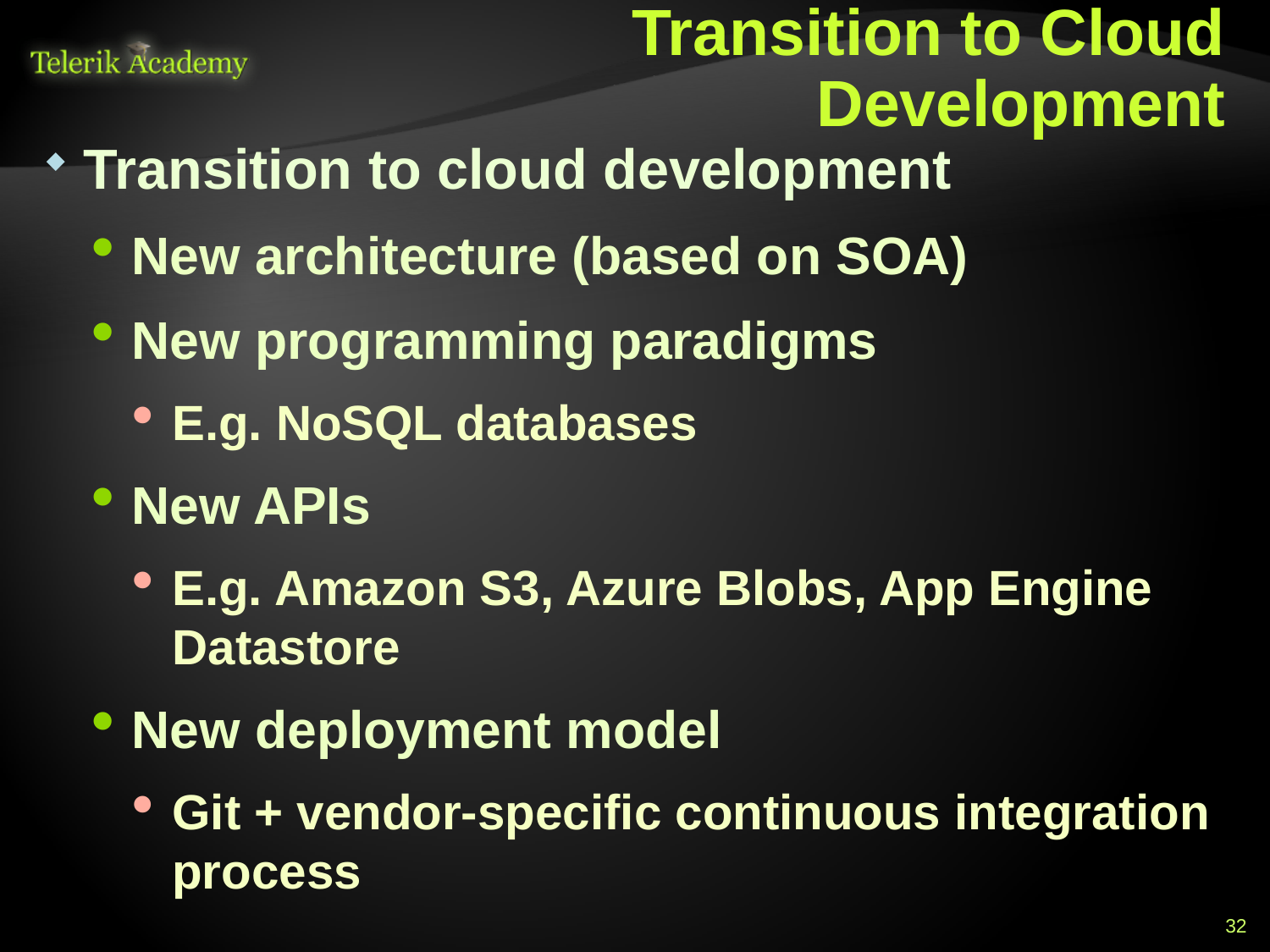

# Transition to Cloud Development
Transition to cloud development
New architecture (based on SOA)
New programming paradigms
E.g. NoSQL databases
New APIs
E.g. Amazon S3, Azure Blobs, App Engine Datastore
New deployment model
Git + vendor-specific continuous integration process
32